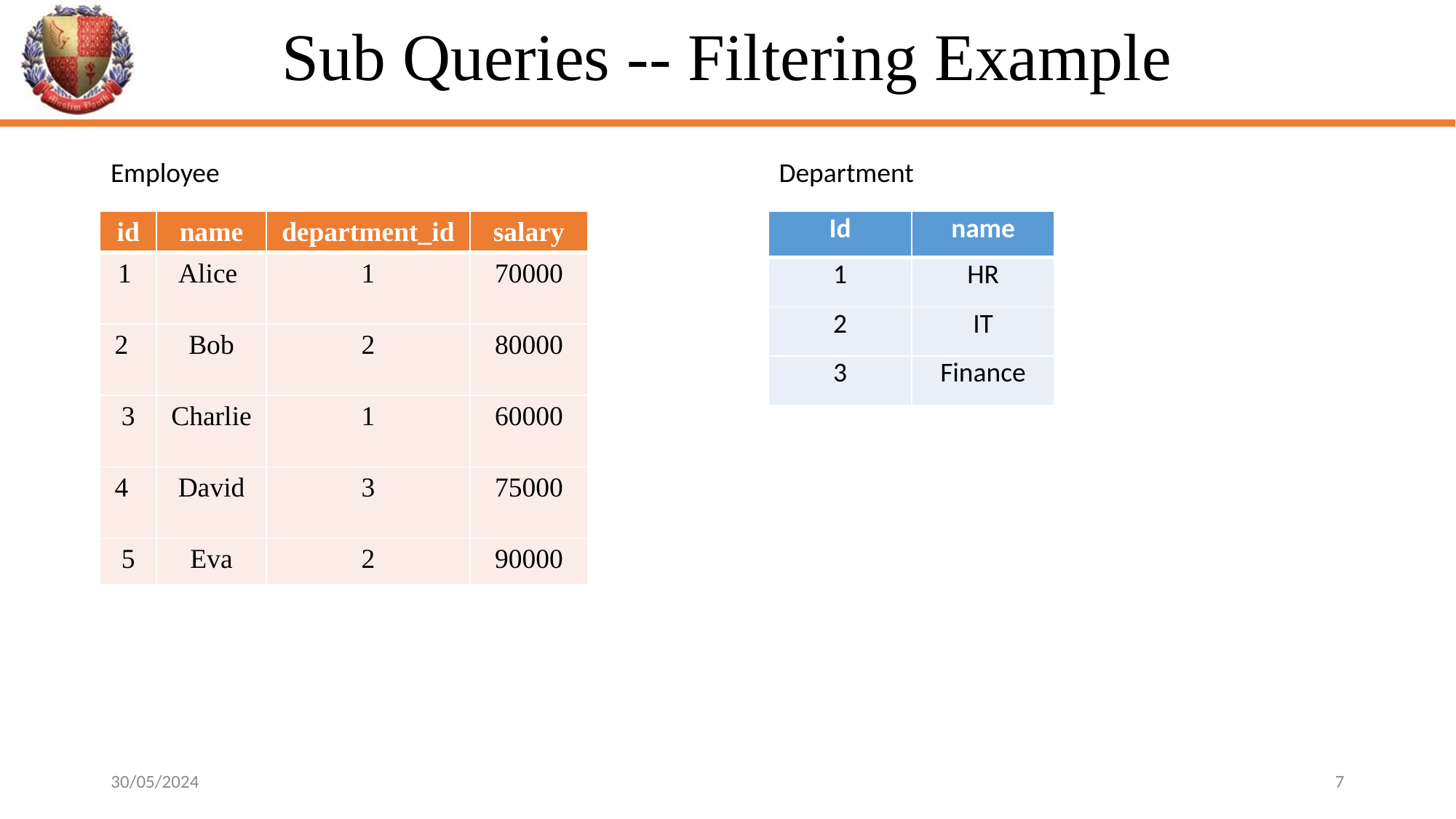

# Sub Queries -- Filtering Example
Employee
Department
| id | name | department\_id | salary |
| --- | --- | --- | --- |
| 1 | Alice | 1 | 70000 |
| 2 | Bob | 2 | 80000 |
| 3 | Charlie | 1 | 60000 |
| 4 | David | 3 | 75000 |
| 5 | Eva | 2 | 90000 |
| Id | name |
| --- | --- |
| 1 | HR |
| 2 | IT |
| 3 | Finance |
30/05/2024
7